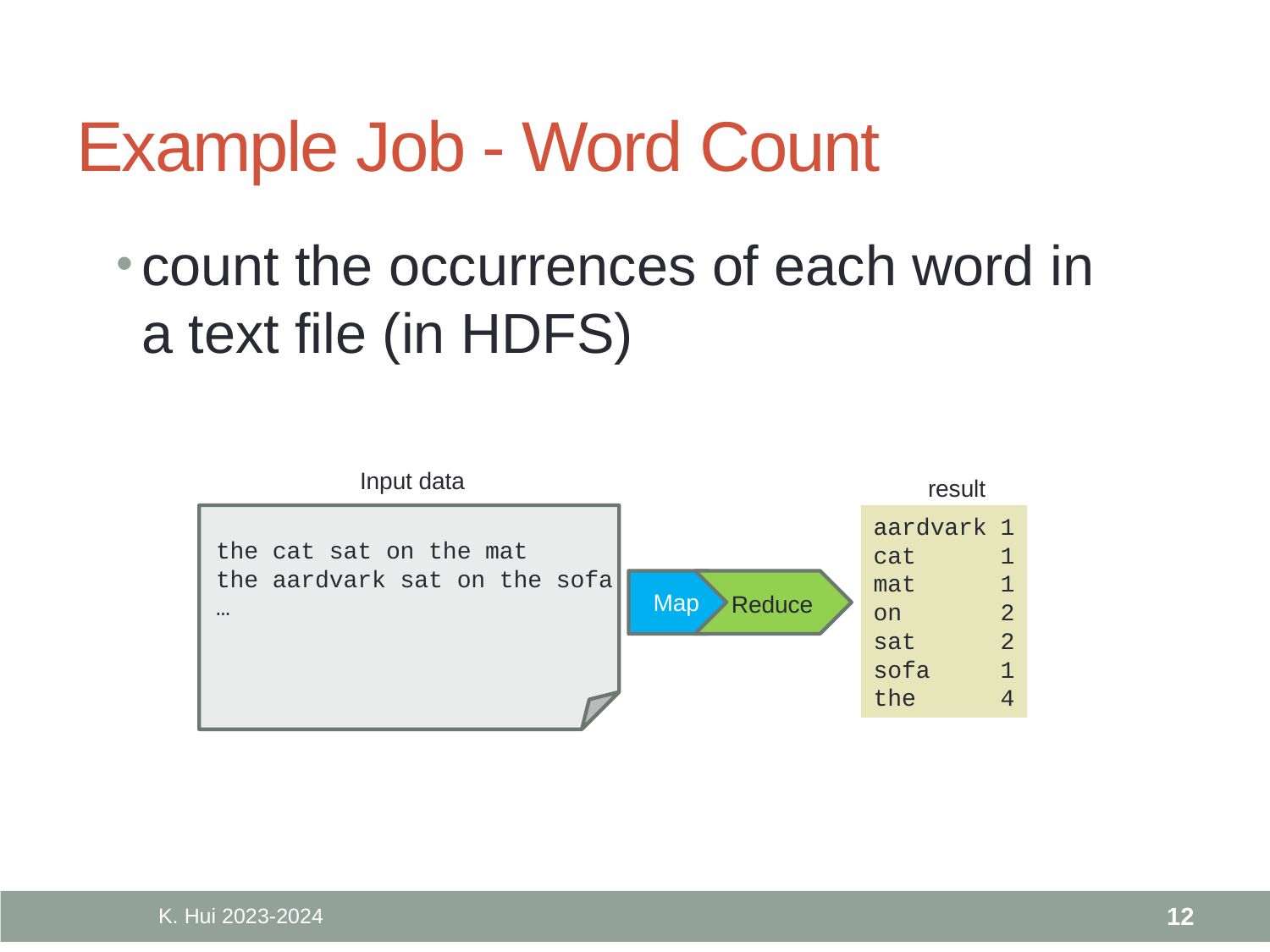

# Example Job - Word Count
count the occurrences of each word in a text file (in HDFS)
Input data
result

aardvark	1
cat	1
mat	1
on	2
sat	2
sofa	1
the	4
the cat sat on the mat
the aardvark sat on the sofa
…

Map
Reduce
K. Hui 2023-2024
12